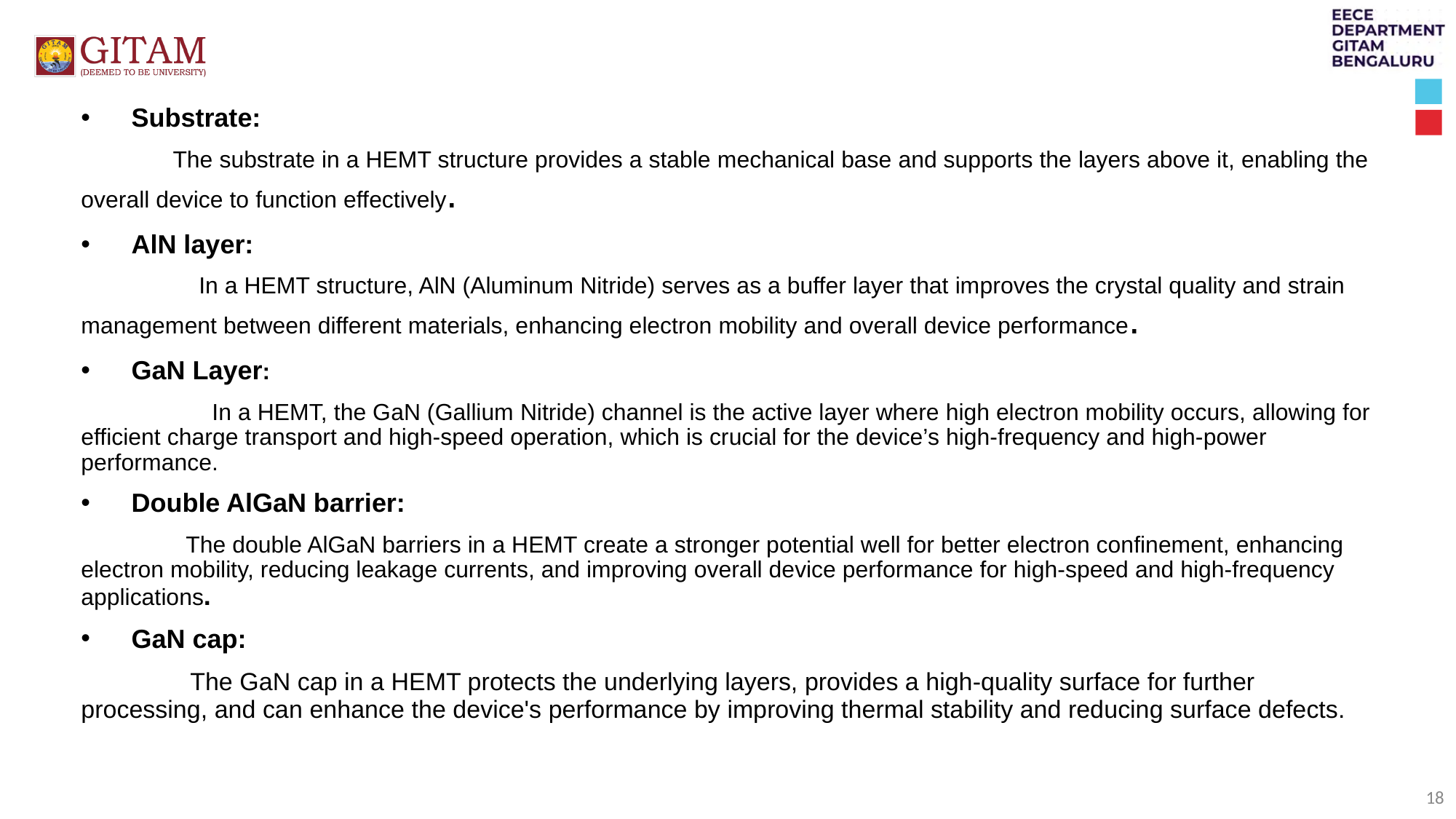

Substrate:
              The substrate in a HEMT structure provides a stable mechanical base and supports the layers above it, enabling the overall device to function effectively.
AlN layer:
                  In a HEMT structure, AlN (Aluminum Nitride) serves as a buffer layer that improves the crystal quality and strain management between different materials, enhancing electron mobility and overall device performance.
GaN Layer:
                    In a HEMT, the GaN (Gallium Nitride) channel is the active layer where high electron mobility occurs, allowing for efficient charge transport and high-speed operation, which is crucial for the device’s high-frequency and high-power performance.
Double AlGaN barrier:
                The double AlGaN barriers in a HEMT create a stronger potential well for better electron confinement, enhancing electron mobility, reducing leakage currents, and improving overall device performance for high-speed and high-frequency applications.
GaN cap:
               The GaN cap in a HEMT protects the underlying layers, provides a high-quality surface for further processing, and can enhance the device's performance by improving thermal stability and reducing surface defects.

18